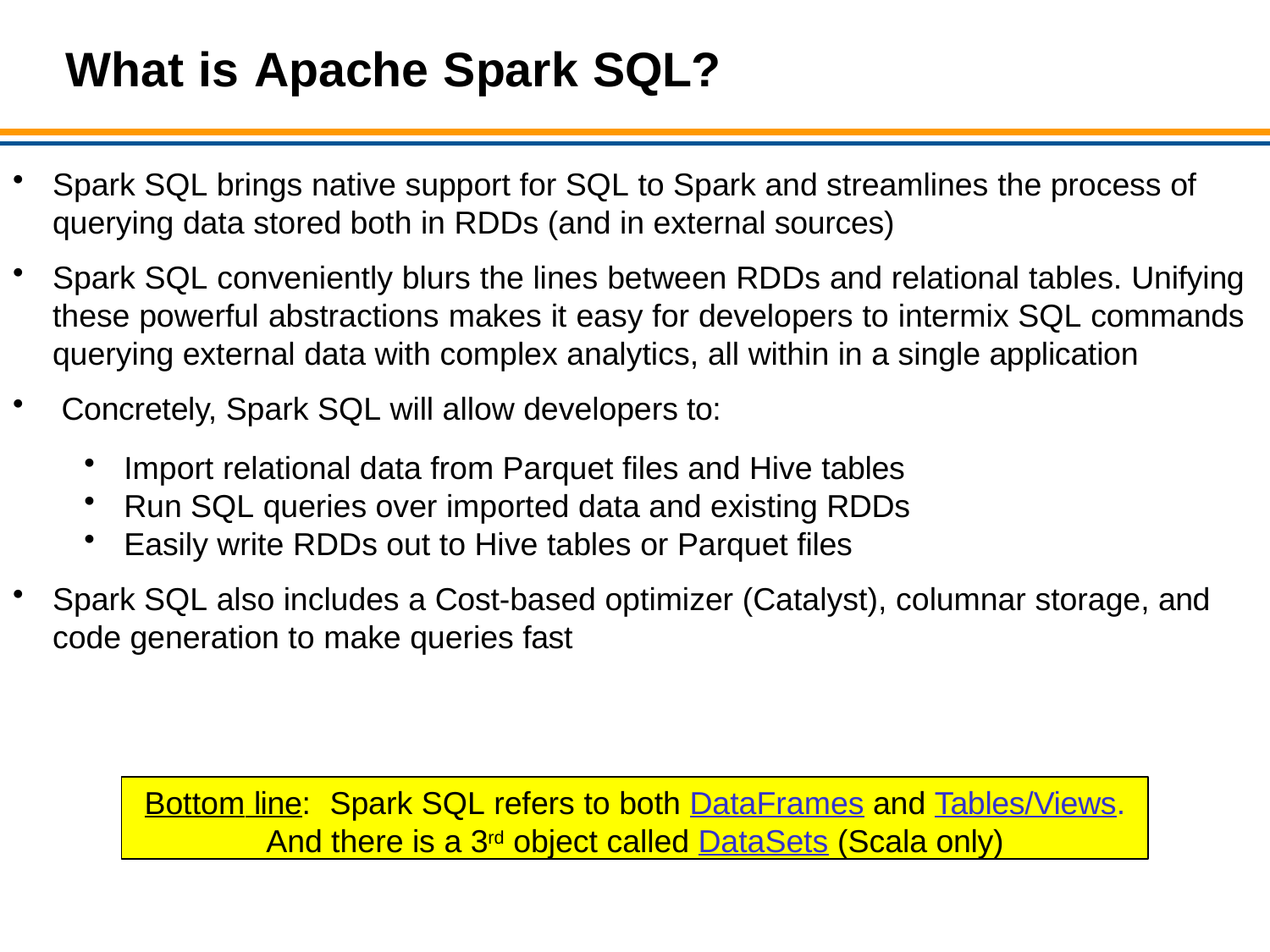

# What is Apache Spark SQL?

Spark SQL brings native support for SQL to Spark and streamlines the process of querying data stored both in RDDs (and in external sources)
Spark SQL conveniently blurs the lines between RDDs and relational tables. Unifying these powerful abstractions makes it easy for developers to intermix SQL commands querying external data with complex analytics, all within in a single application
Concretely, Spark SQL will allow developers to:
Import relational data from Parquet files and Hive tables
Run SQL queries over imported data and existing RDDs
Easily write RDDs out to Hive tables or Parquet files
Spark SQL also includes a Cost-based optimizer (Catalyst), columnar storage, and code generation to make queries fast
Bottom line:	Spark SQL refers to both DataFrames and Tables/Views.
And there is a 3rd object called DataSets (Scala only)